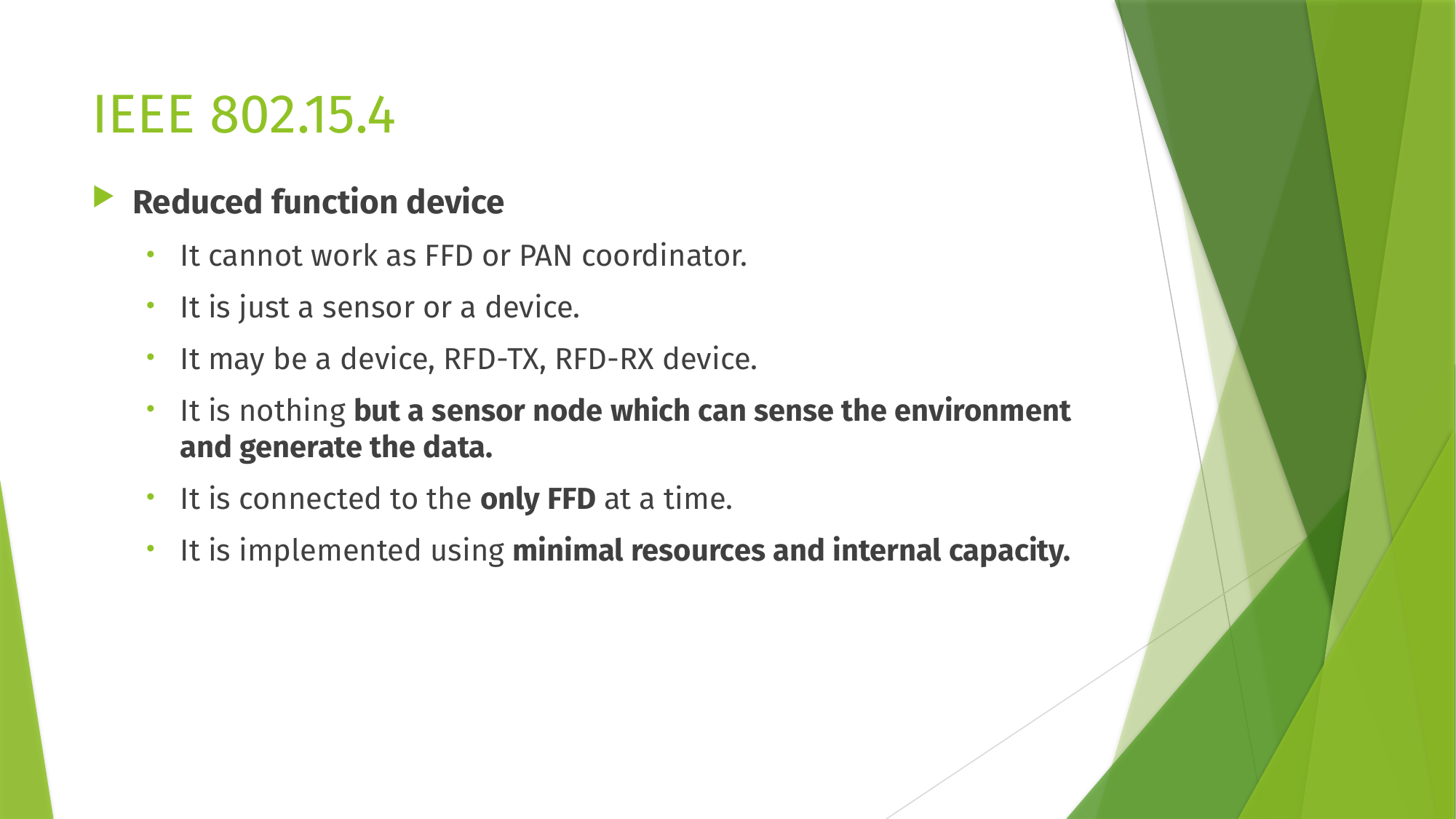

# IEEE 802.15.4
Reduced function device
It cannot work as FFD or PAN coordinator.
It is just a sensor or a device.
It may be a device, RFD-TX, RFD-RX device.
It is nothing but a sensor node which can sense the environment and generate the data.
It is connected to the only FFD at a time.
It is implemented using minimal resources and internal capacity.